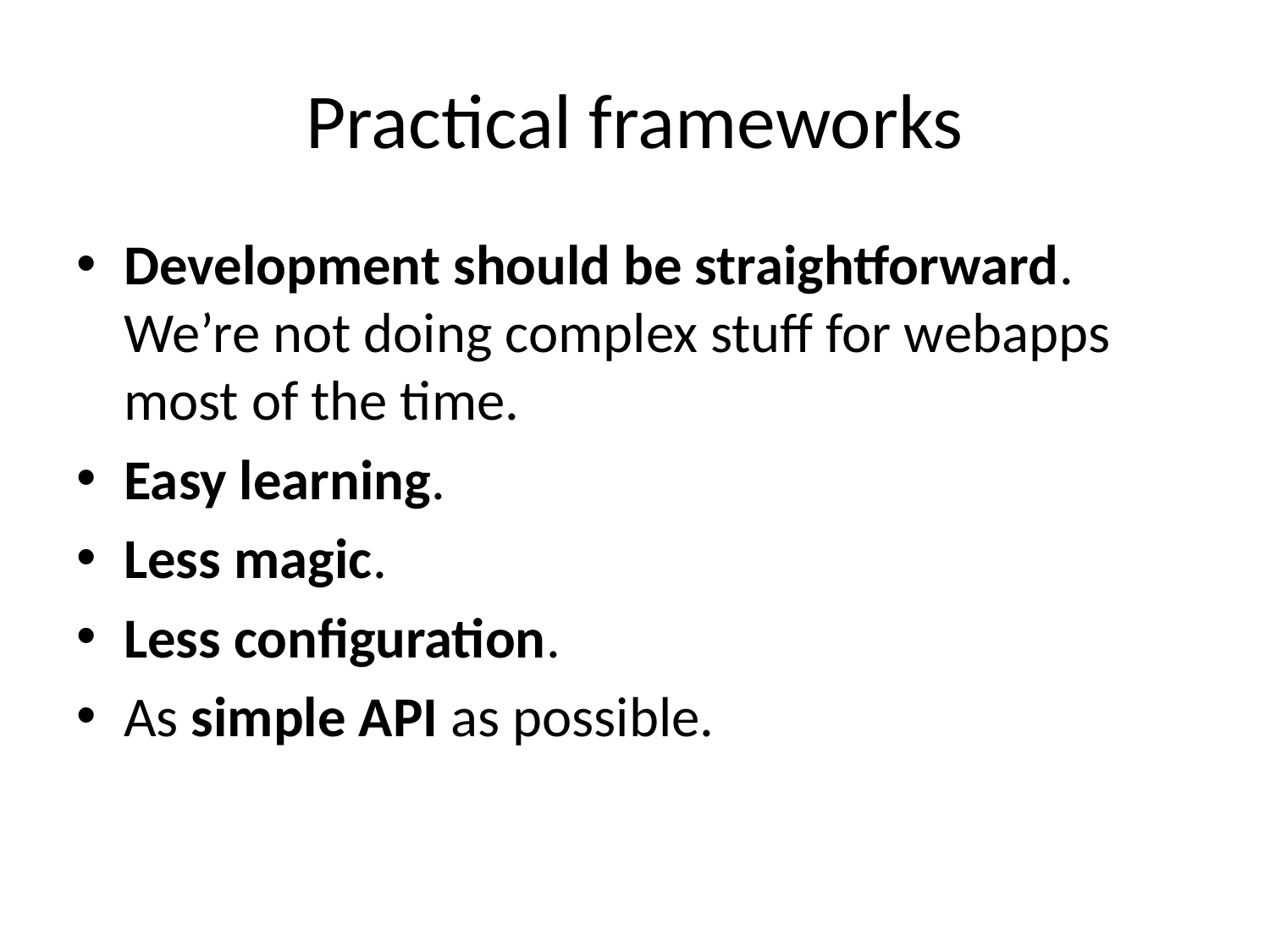

# Practical frameworks
Development should be straightforward. We’re not doing complex stuff for webapps most of the time.
Easy learning.
Less magic.
Less configuration.
As simple API as possible.